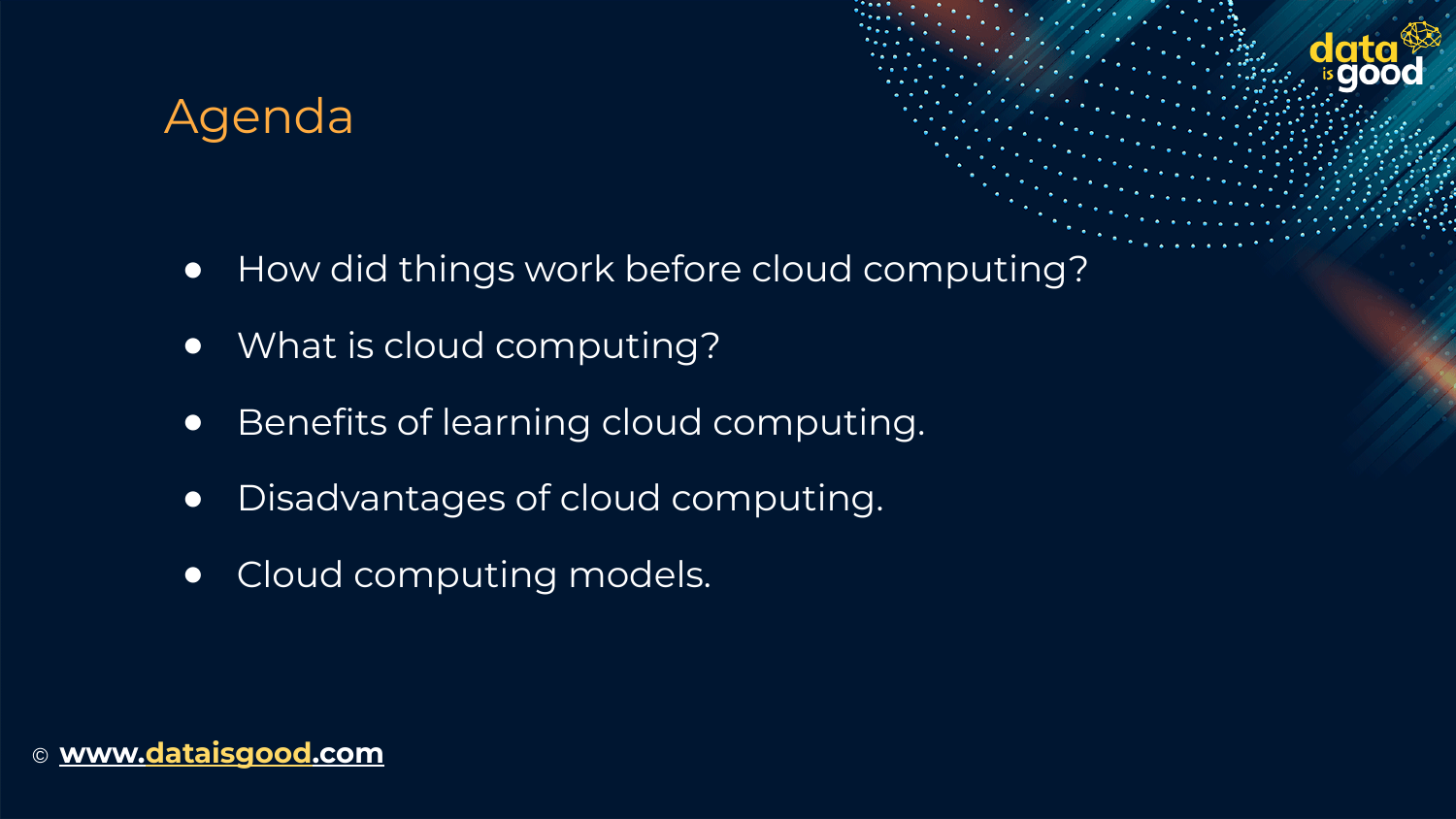

# Agenda
How did things work before cloud computing?
What is cloud computing?
Benefits of learning cloud computing.
Disadvantages of cloud computing.
Cloud computing models.